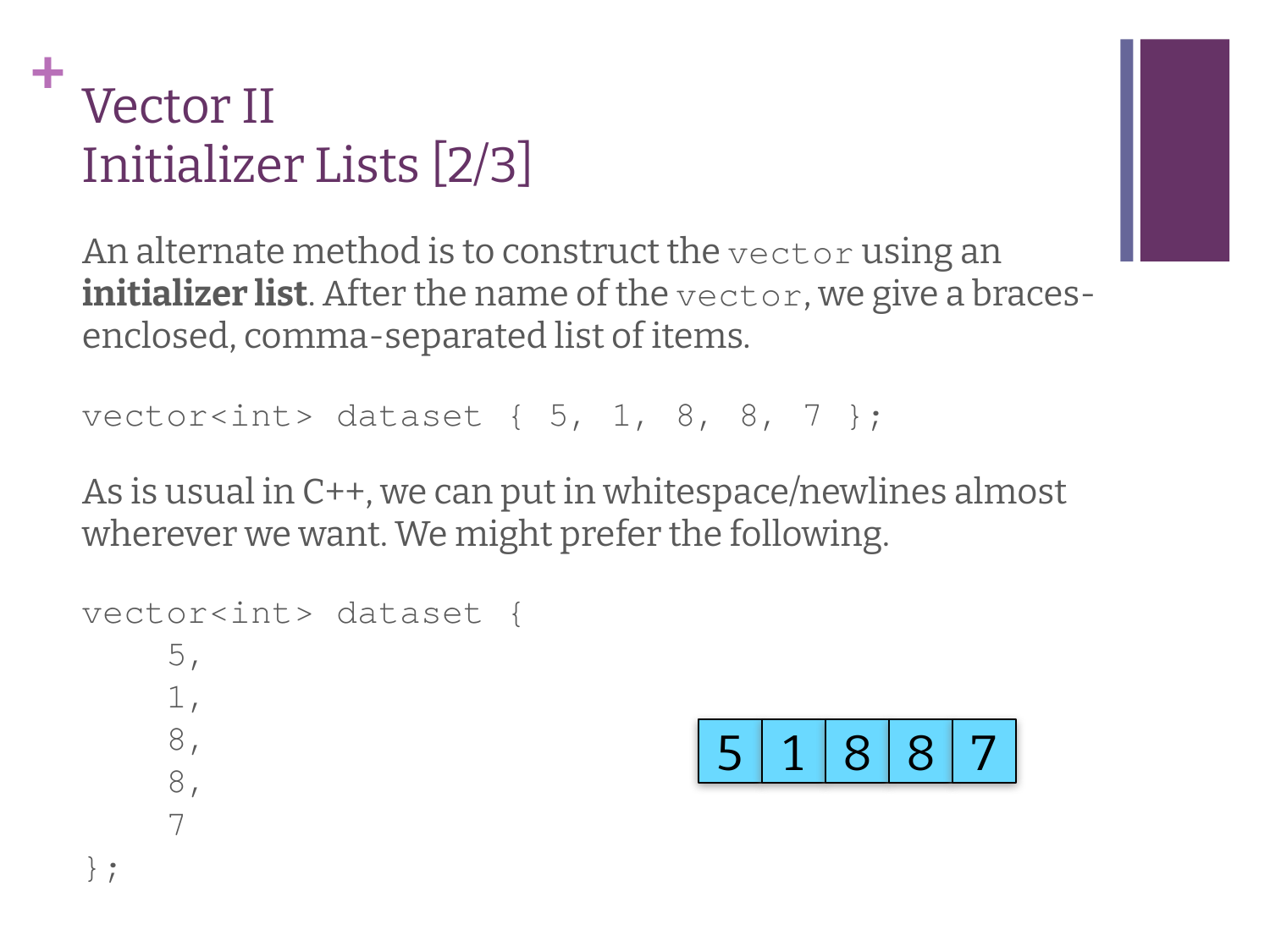

# Vector II Initializer Lists [2/3]
An alternate method is to construct the vector using an initializer list. After the name of the vector, we give a braces-enclosed, comma-separated list of items.
vector<int> dataset { 5, 1, 8, 8, 7 };
As is usual in C++, we can put in whitespace/newlines almost wherever we want. We might prefer the following.
vector<int> dataset {
    5,
    1,
    8,
    8,
    7
};
5
1
8
8
7